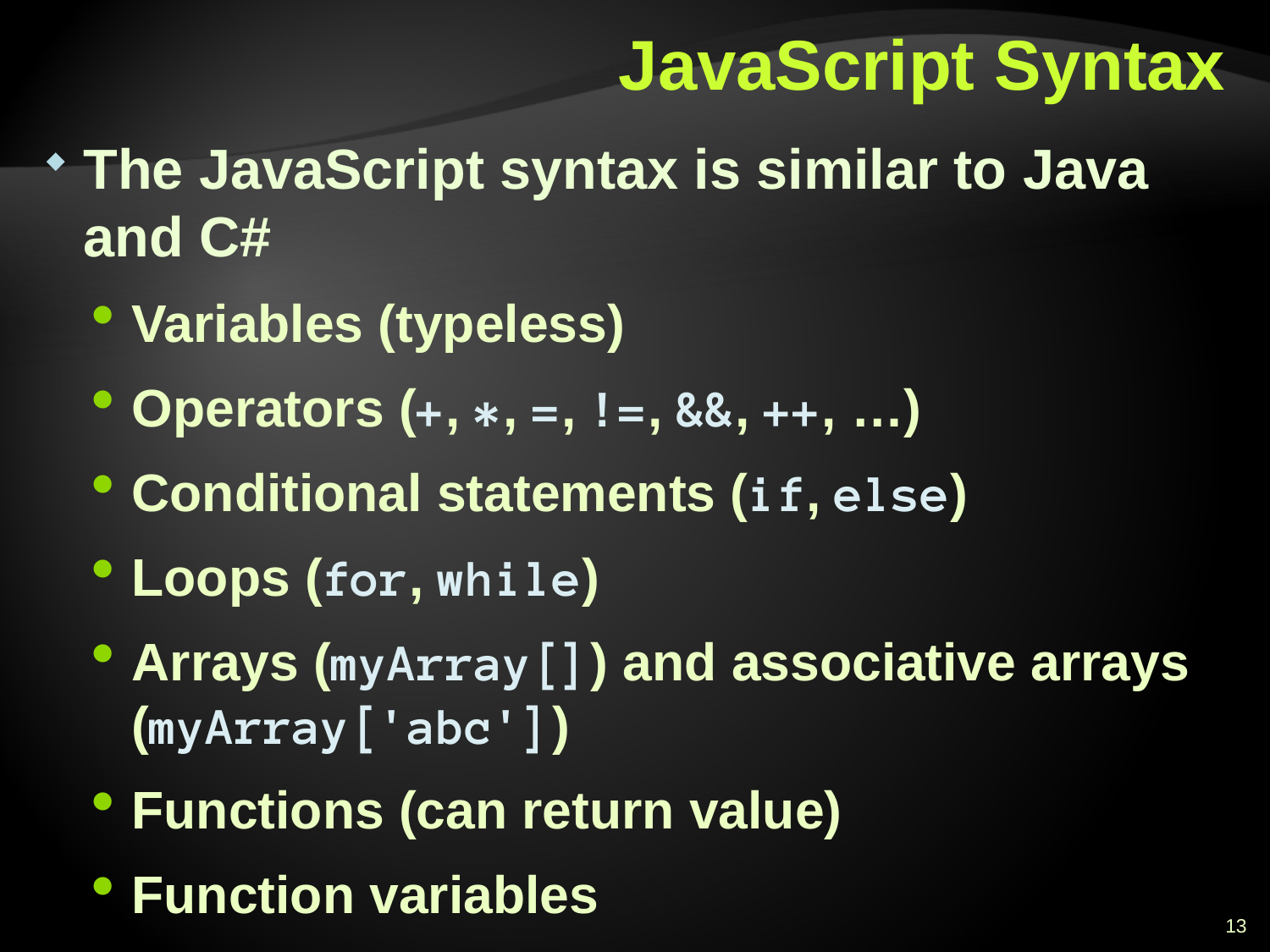

# JavaScript Syntax
The JavaScript syntax is similar to Java and C#
Variables (typeless)
Operators (+, *, =, !=, &&, ++, …)
Conditional statements (if, else)
Loops (for, while)
Arrays (myArray[]) and associative arrays (myArray['abc'])
Functions (can return value)
Function variables
13